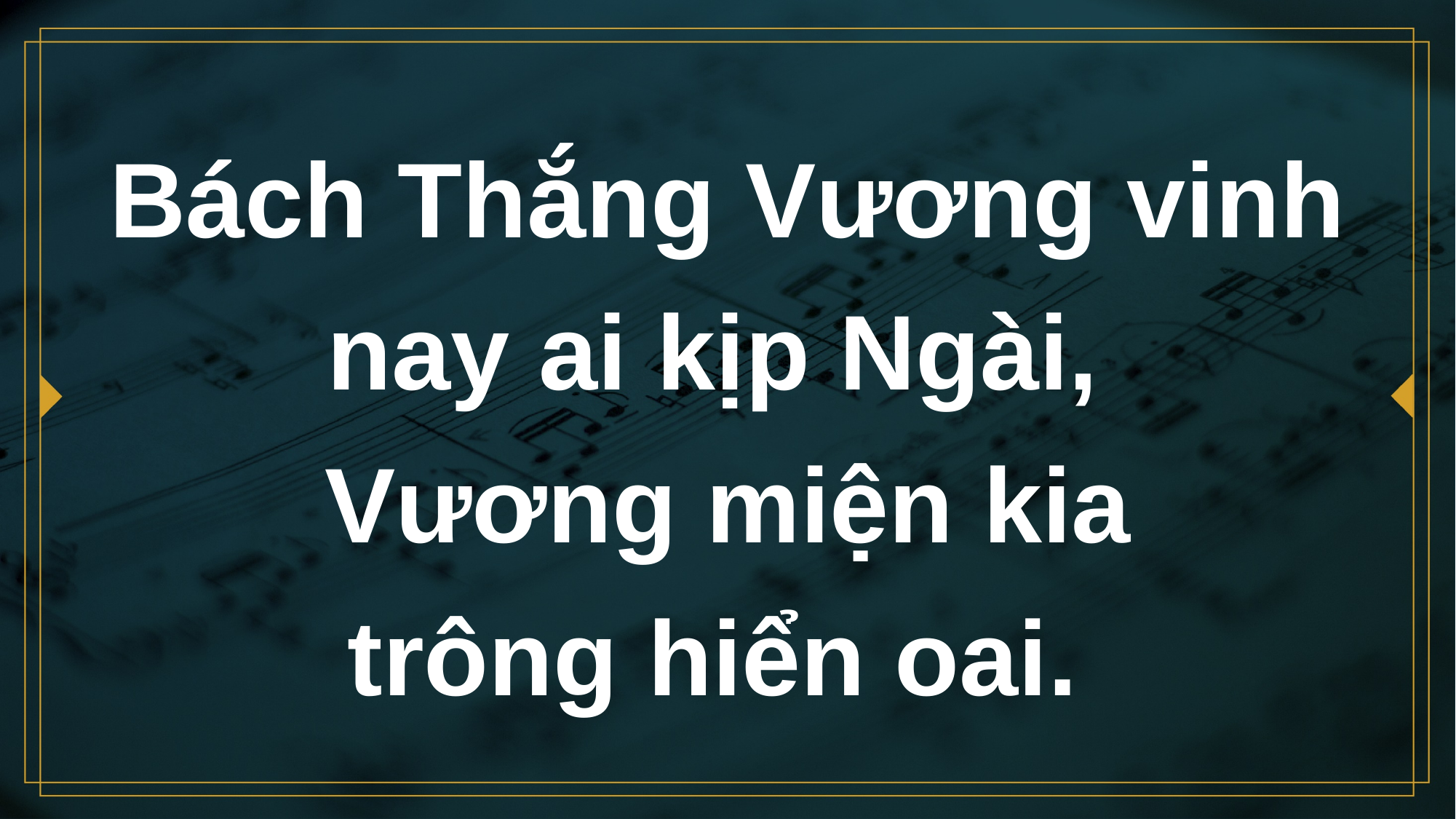

# Bách Thắng Vương vinh nay ai kịp Ngài, Vương miện kia trông hiển oai.